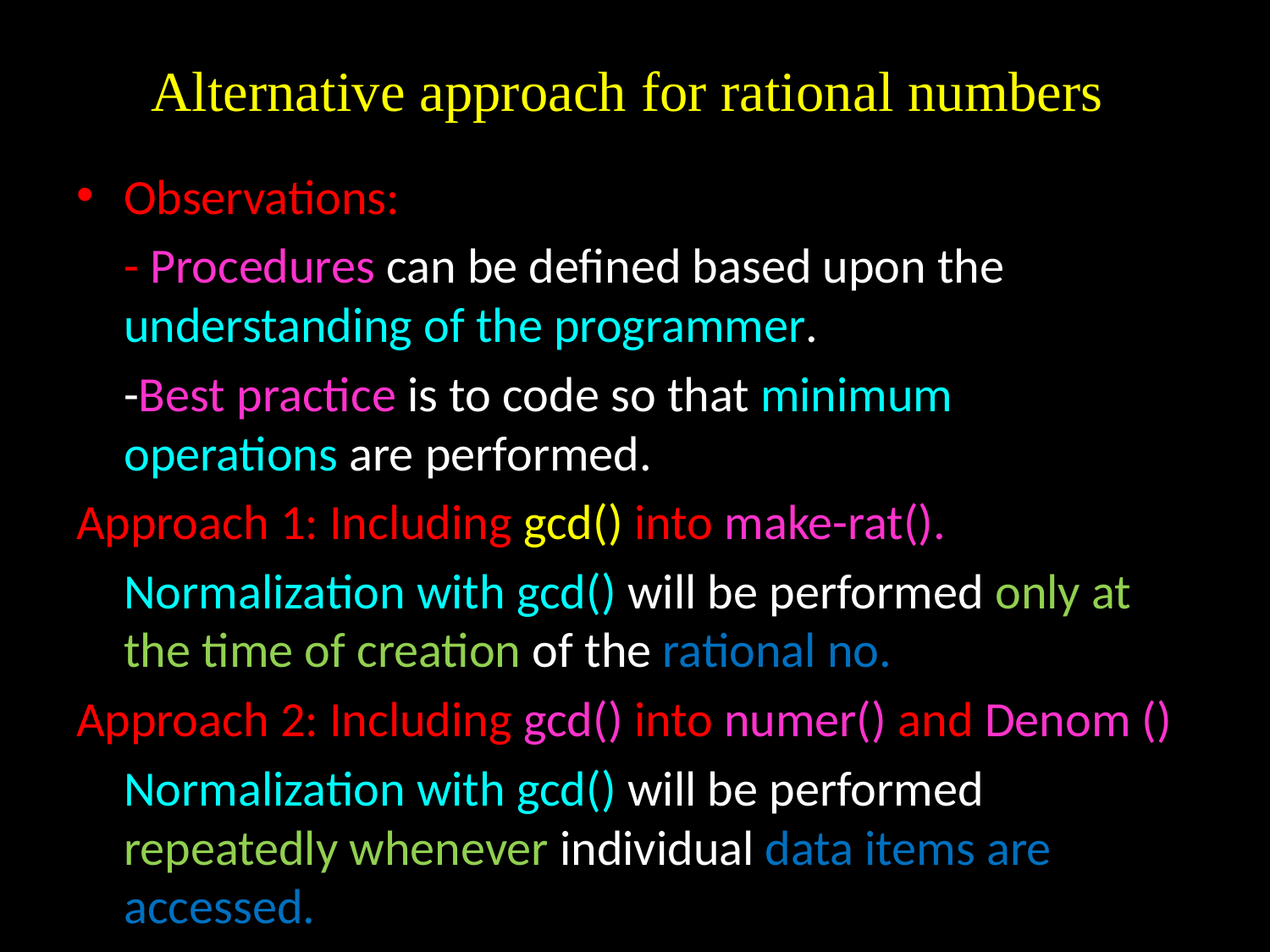

# Alternative approach for rational numbers
Observations:
	- Procedures can be defined based upon the   	understanding of the programmer.
	-Best practice is to code so that minimum 	operations are performed.
Approach 1: Including gcd() into make-rat().
	Normalization with gcd() will be performed only at the time of creation of the rational no.
Approach 2: Including gcd() into numer() and Denom ()
	Normalization with gcd() will be performed repeatedly whenever individual data items are accessed.